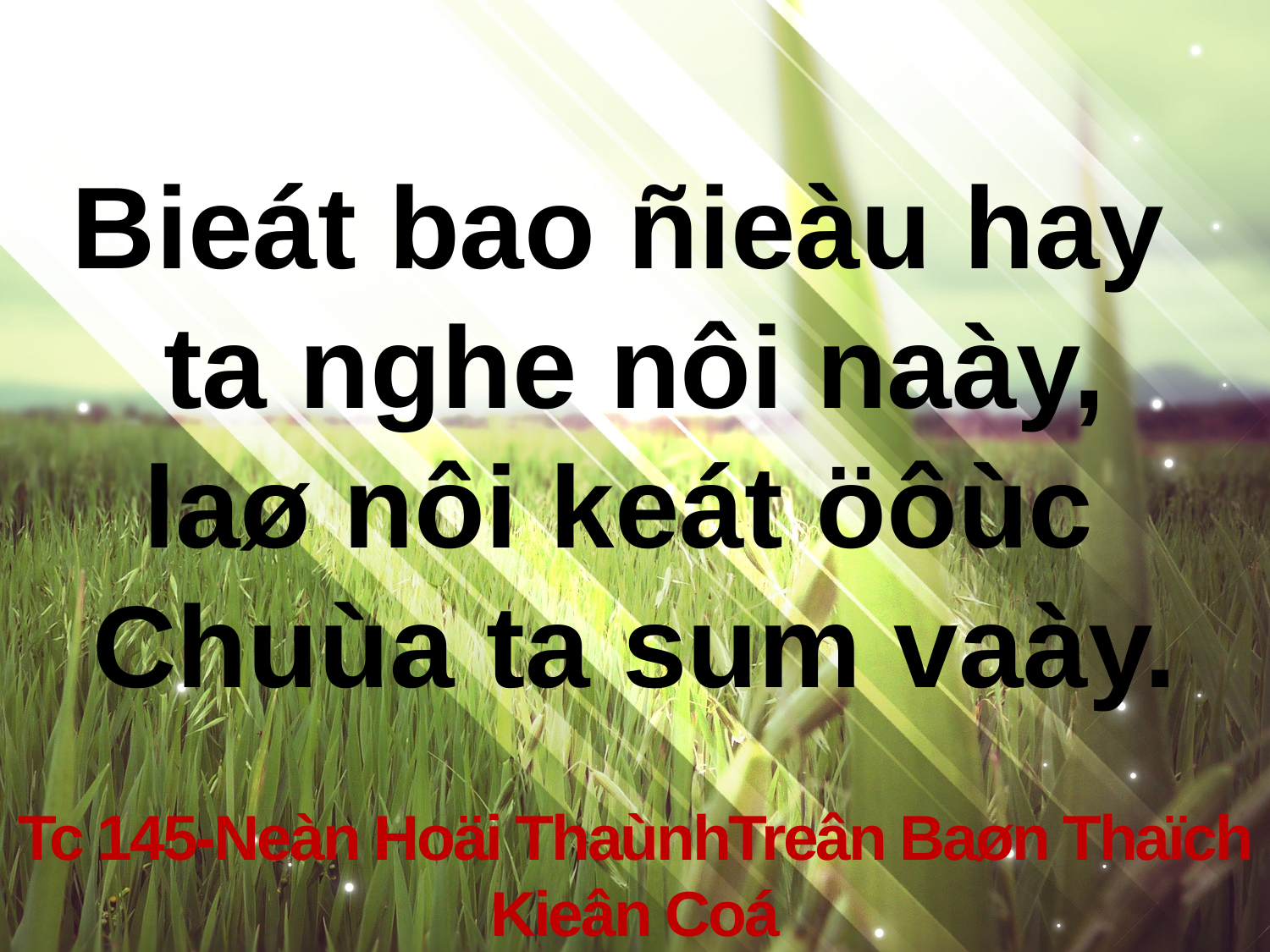

Bieát bao ñieàu hay
ta nghe nôi naày,
laø nôi keát öôùc
Chuùa ta sum vaày.
Tc 145-Neàn Hoäi ThaùnhTreân Baøn Thaïch Kieân Coá